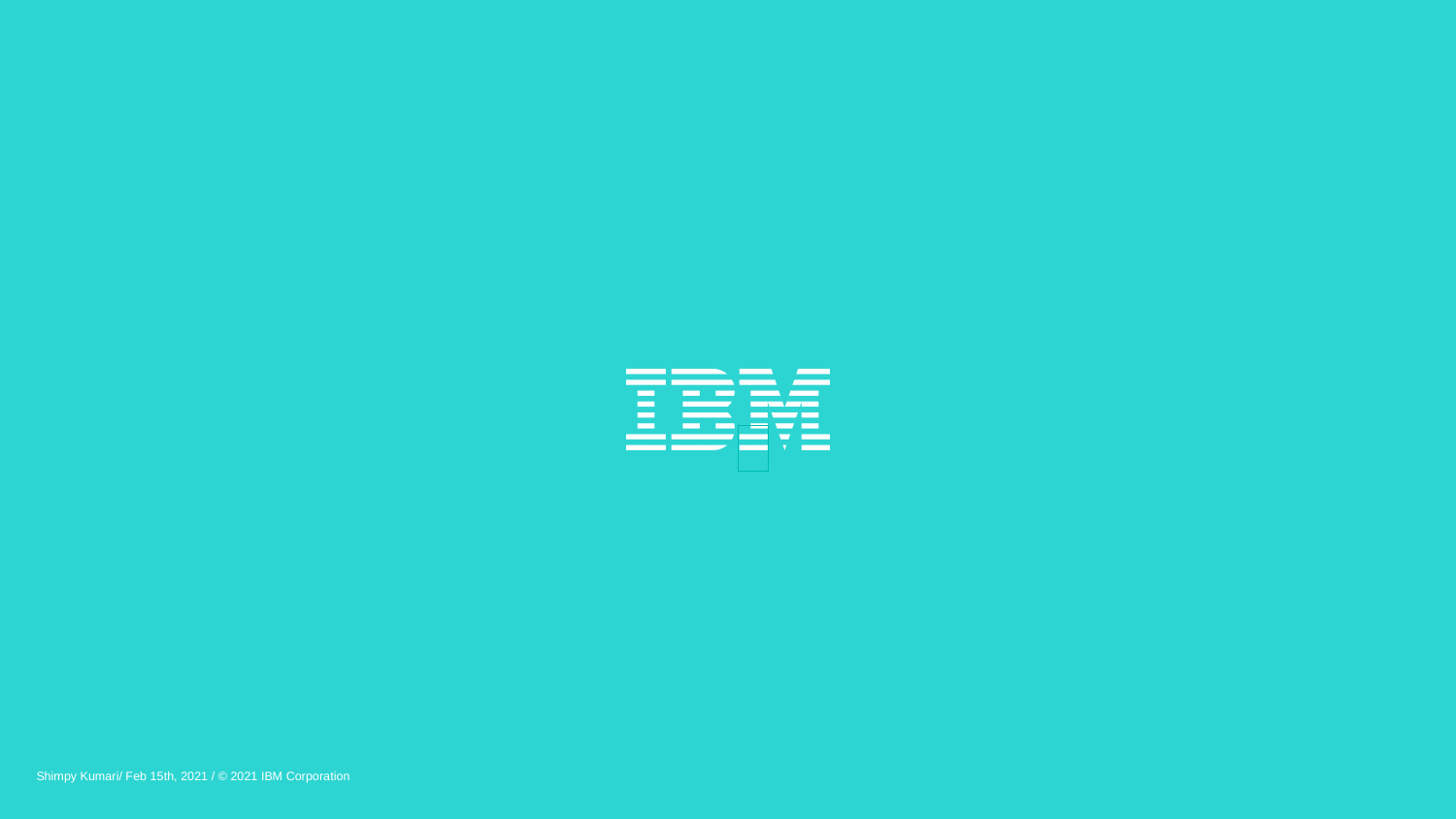

Shimpy Kumari/ Feb 15th, 2021 / © 2021 IBM Corporation